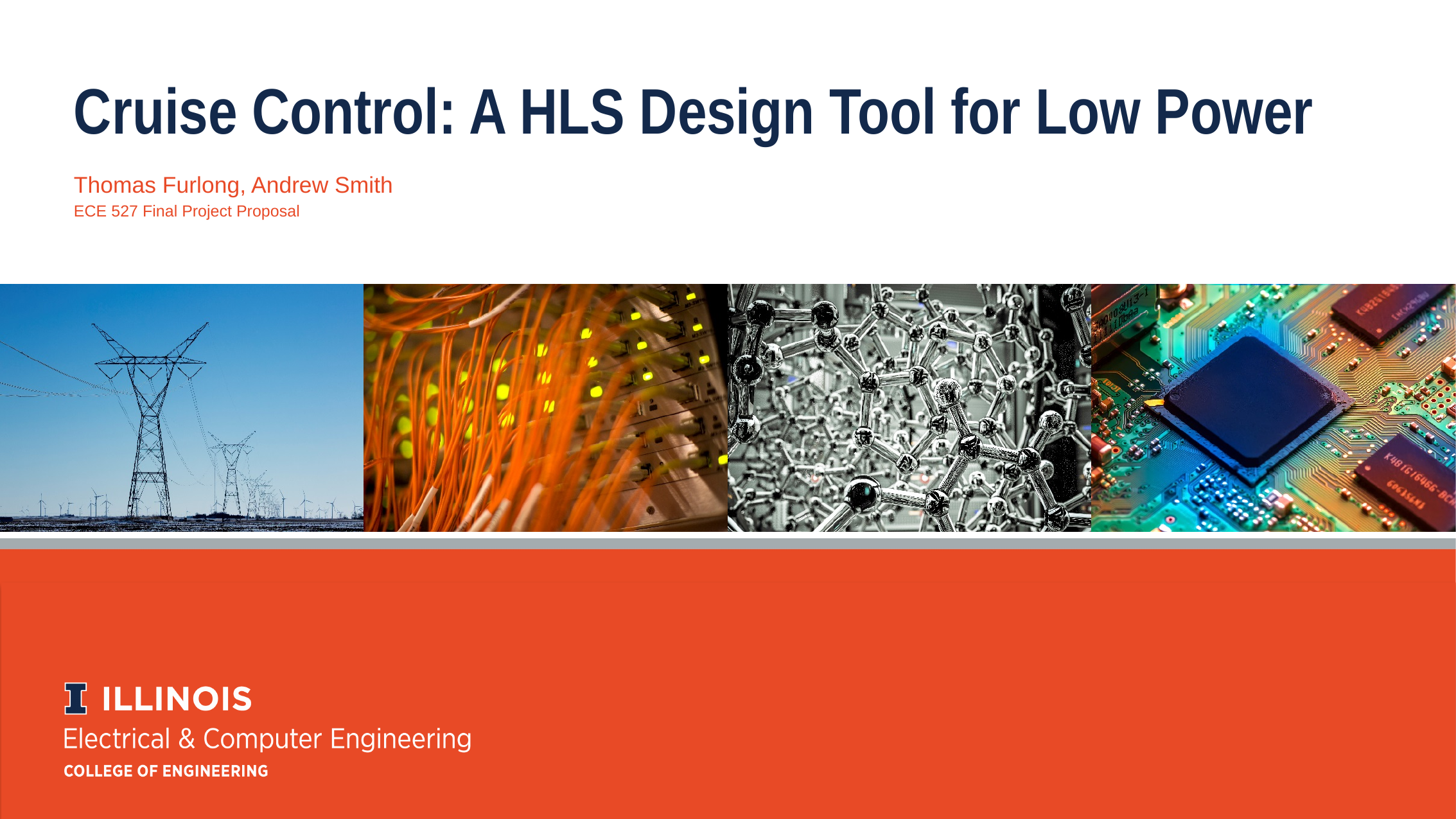

Cruise Control: A HLS Design Tool for Low Power
Thomas Furlong, Andrew Smith
ECE 527 Final Project Proposal